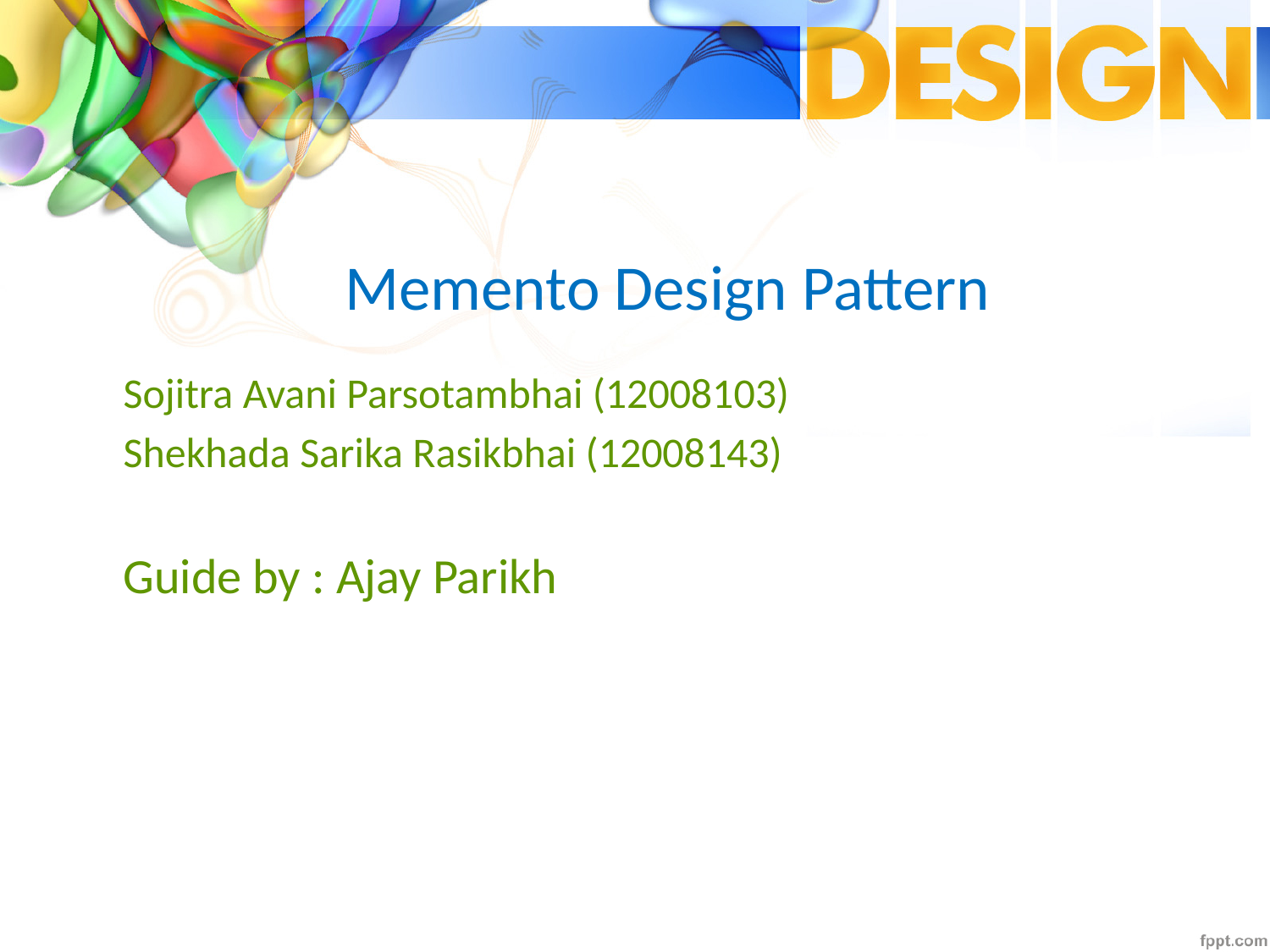

# Memento Design Pattern
Sojitra Avani Parsotambhai (12008103)
Shekhada Sarika Rasikbhai (12008143)

Guide by : Ajay Parikh